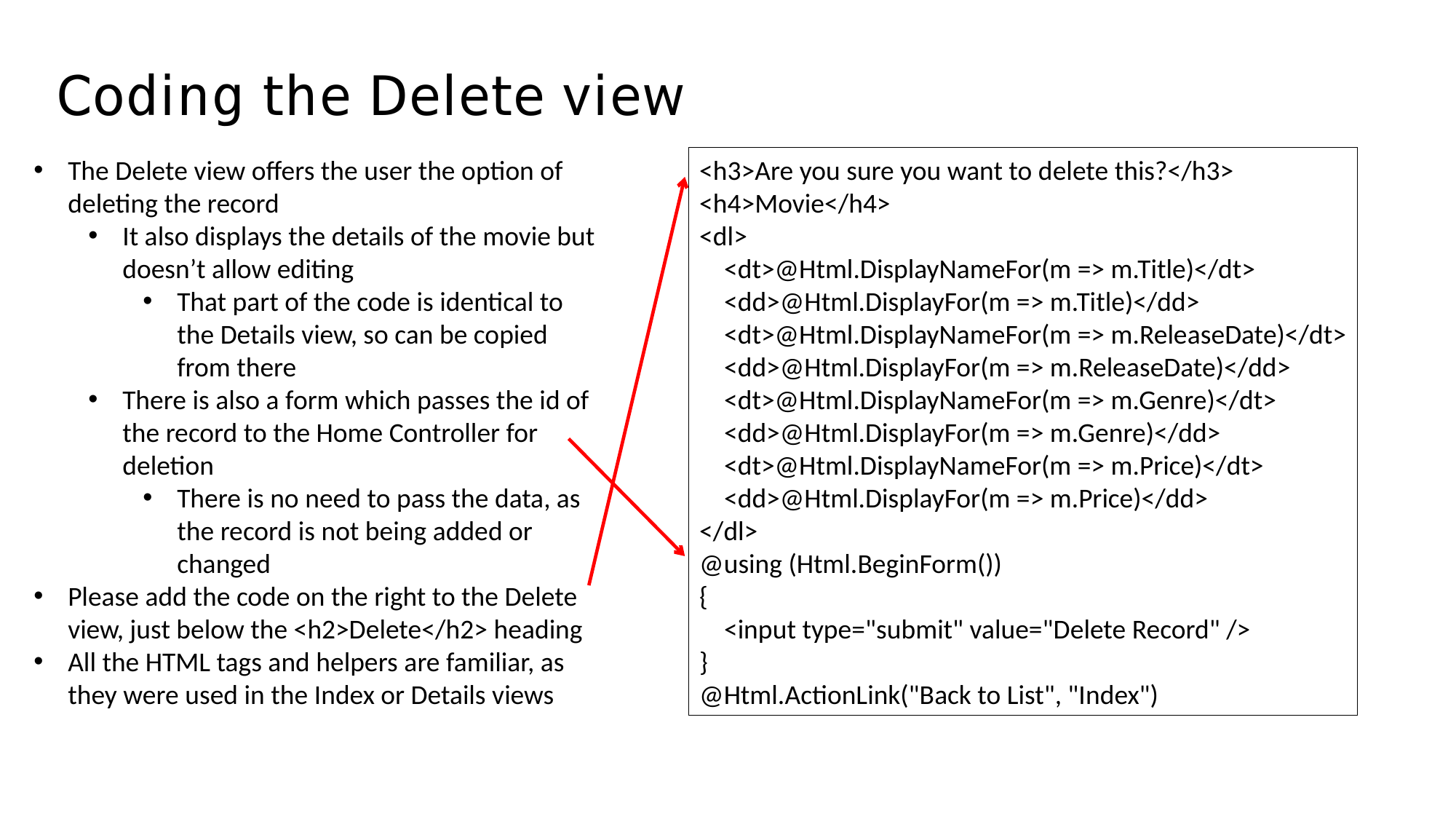

# Coding the Delete view
The Delete view offers the user the option of deleting the record
It also displays the details of the movie but doesn’t allow editing
That part of the code is identical to the Details view, so can be copied from there
There is also a form which passes the id of the record to the Home Controller for deletion
There is no need to pass the data, as the record is not being added or changed
Please add the code on the right to the Delete view, just below the <h2>Delete</h2> heading
All the HTML tags and helpers are familiar, as they were used in the Index or Details views
<h3>Are you sure you want to delete this?</h3>
<h4>Movie</h4>
<dl>
    <dt>@Html.DisplayNameFor(m => m.Title)</dt>
    <dd>@Html.DisplayFor(m => m.Title)</dd>
    <dt>@Html.DisplayNameFor(m => m.ReleaseDate)</dt>
    <dd>@Html.DisplayFor(m => m.ReleaseDate)</dd>
    <dt>@Html.DisplayNameFor(m => m.Genre)</dt>
    <dd>@Html.DisplayFor(m => m.Genre)</dd>
    <dt>@Html.DisplayNameFor(m => m.Price)</dt>
    <dd>@Html.DisplayFor(m => m.Price)</dd>
</dl>
@using (Html.BeginForm())
{
    <input type="submit" value="Delete Record" />
}
@Html.ActionLink("Back to List", "Index")